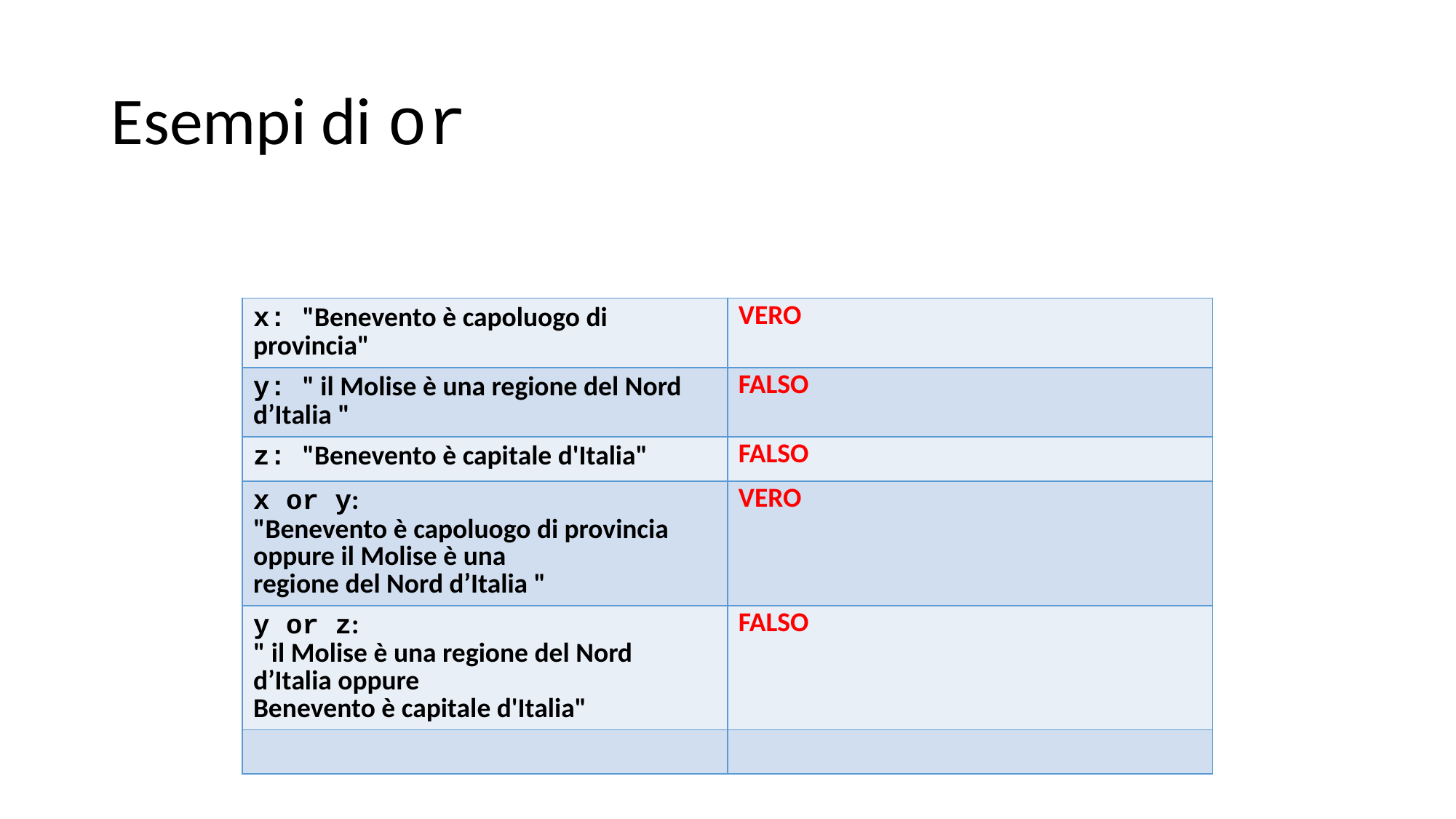

# Esempi di or
| x: "Benevento è capoluogo di provincia" | VERO |
| --- | --- |
| y: " il Molise è una regione del Nord d’Italia " | FALSO |
| z: "Benevento è capitale d'Italia" | FALSO |
| x or y: "Benevento è capoluogo di provincia oppure il Molise è una regione del Nord d’Italia " | VERO |
| y or z: " il Molise è una regione del Nord d’Italia oppure Benevento è capitale d'Italia" | FALSO |
|  |  |